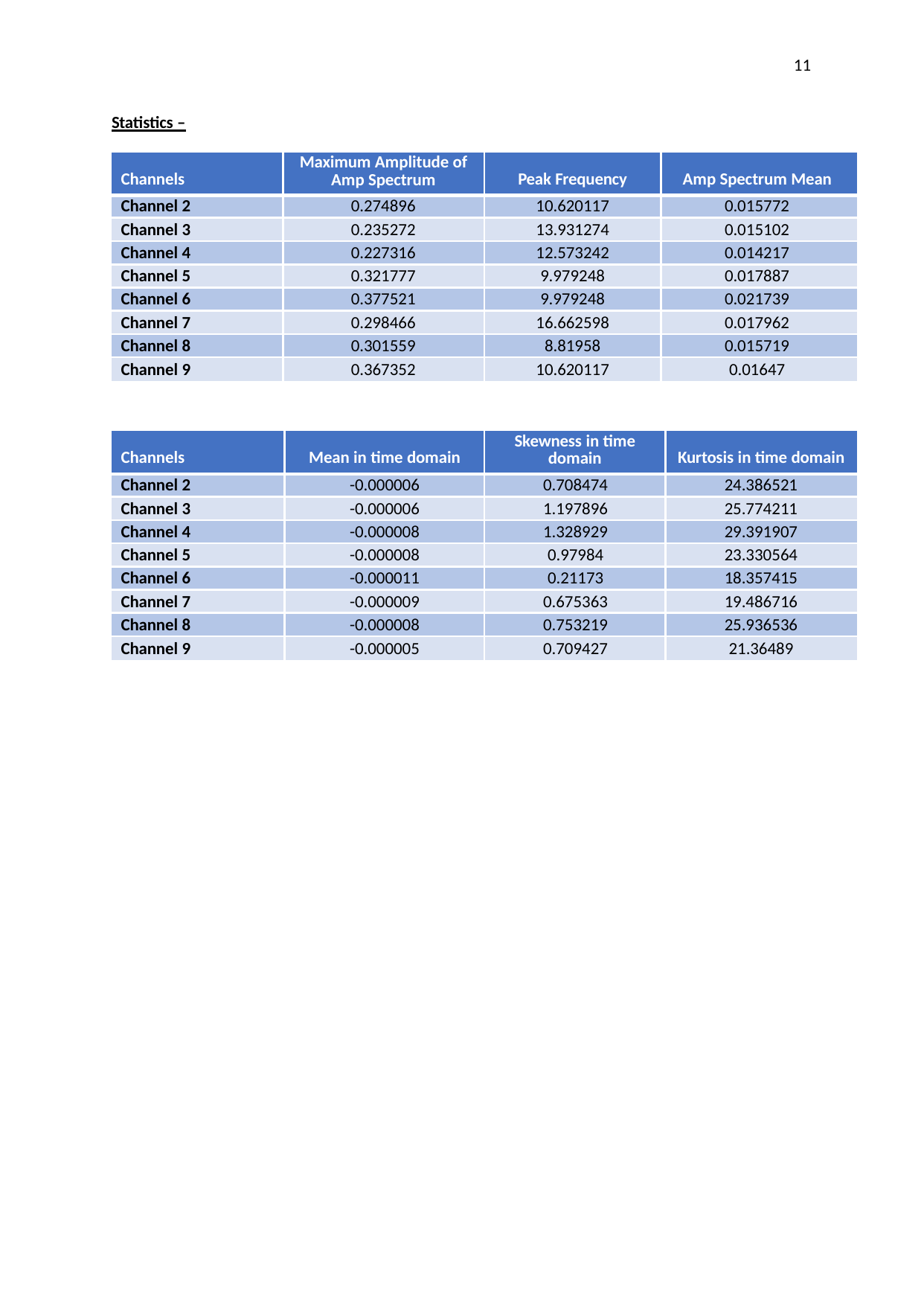

11
Statistics –
| Channels | Maximum Amplitude of Amp Spectrum | Peak Frequency | Amp Spectrum Mean |
| --- | --- | --- | --- |
| Channel 2 | 0.274896 | 10.620117 | 0.015772 |
| Channel 3 | 0.235272 | 13.931274 | 0.015102 |
| Channel 4 | 0.227316 | 12.573242 | 0.014217 |
| Channel 5 | 0.321777 | 9.979248 | 0.017887 |
| Channel 6 | 0.377521 | 9.979248 | 0.021739 |
| Channel 7 | 0.298466 | 16.662598 | 0.017962 |
| Channel 8 | 0.301559 | 8.81958 | 0.015719 |
| Channel 9 | 0.367352 | 10.620117 | 0.01647 |
| Channels | Mean in time domain | Skewness in time domain | Kurtosis in time domain |
| --- | --- | --- | --- |
| Channel 2 | -0.000006 | 0.708474 | 24.386521 |
| Channel 3 | -0.000006 | 1.197896 | 25.774211 |
| Channel 4 | -0.000008 | 1.328929 | 29.391907 |
| Channel 5 | -0.000008 | 0.97984 | 23.330564 |
| Channel 6 | -0.000011 | 0.21173 | 18.357415 |
| Channel 7 | -0.000009 | 0.675363 | 19.486716 |
| Channel 8 | -0.000008 | 0.753219 | 25.936536 |
| Channel 9 | -0.000005 | 0.709427 | 21.36489 |